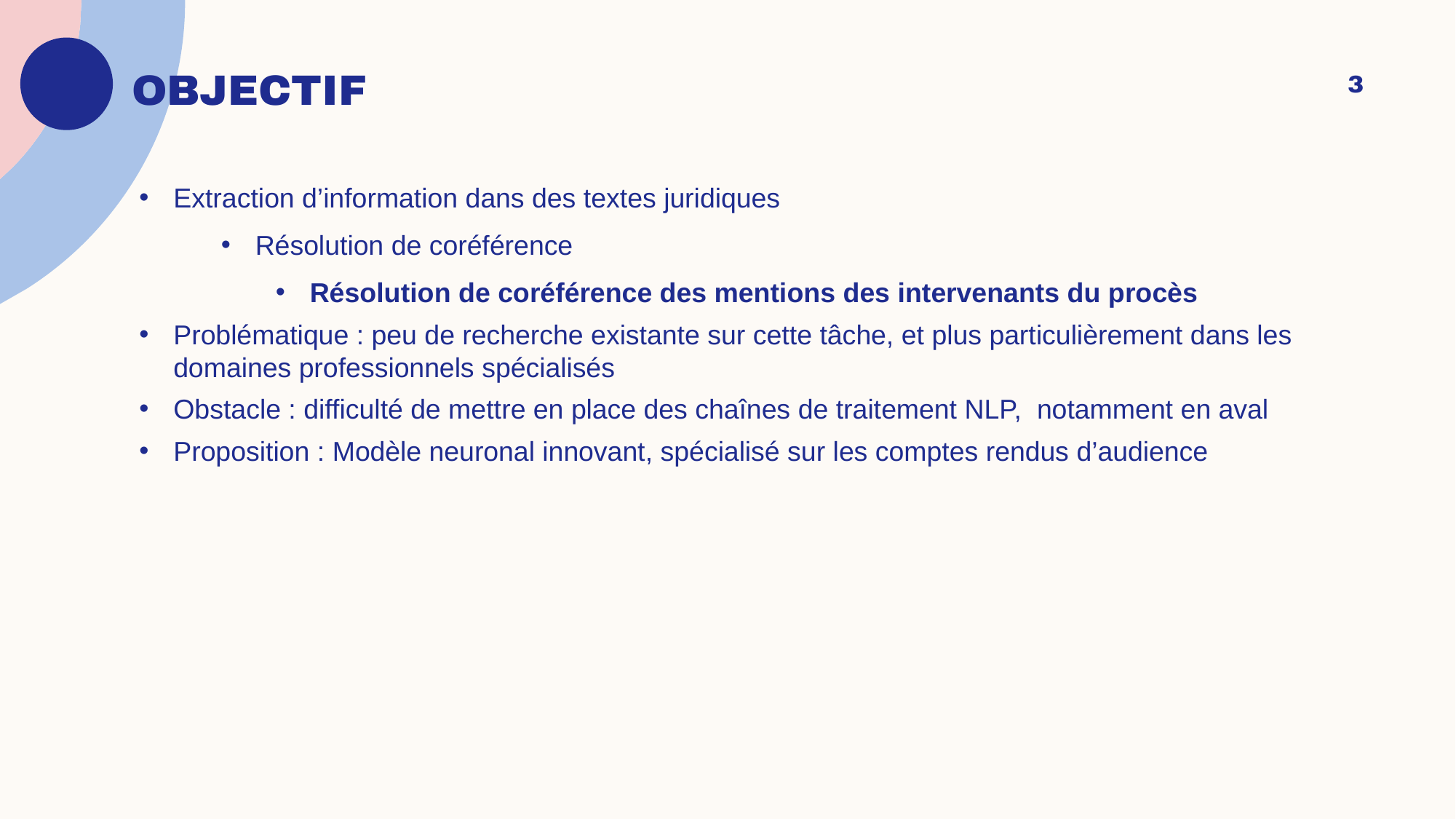

# Objectif
3
Extraction d’information dans des textes juridiques
Résolution de coréférence
Résolution de coréférence des mentions des intervenants du procès
Problématique : peu de recherche existante sur cette tâche, et plus particulièrement dans les domaines professionnels spécialisés
Obstacle : difficulté de mettre en place des chaînes de traitement NLP,  notamment en aval
Proposition : Modèle neuronal innovant, spécialisé sur les comptes rendus d’audience